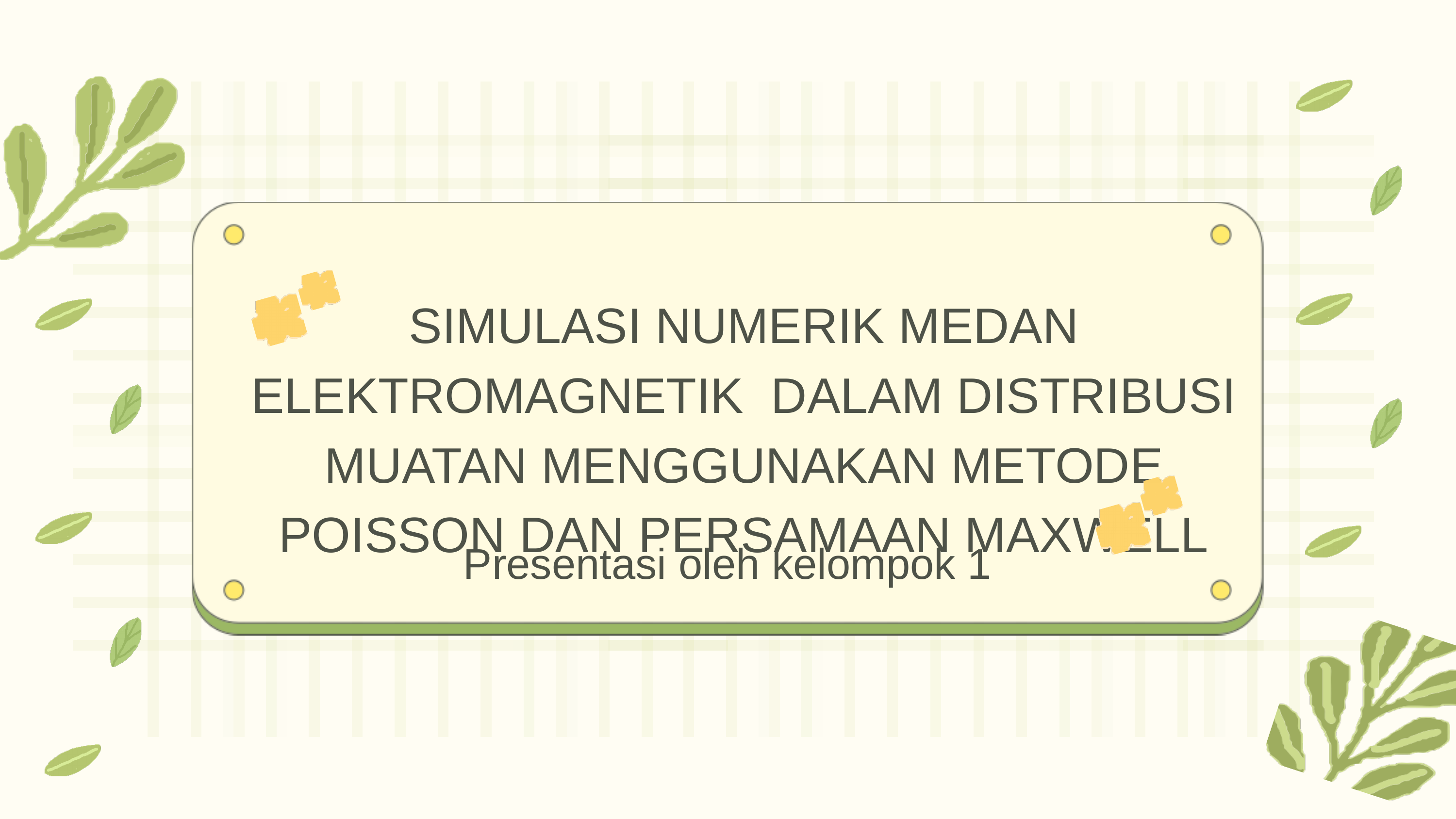

SIMULASI NUMERIK MEDAN ELEKTROMAGNETIK  DALAM DISTRIBUSI MUATAN MENGGUNAKAN METODE POISSON DAN PERSAMAAN MAXWELL

Presentasi oleh kelompok 1